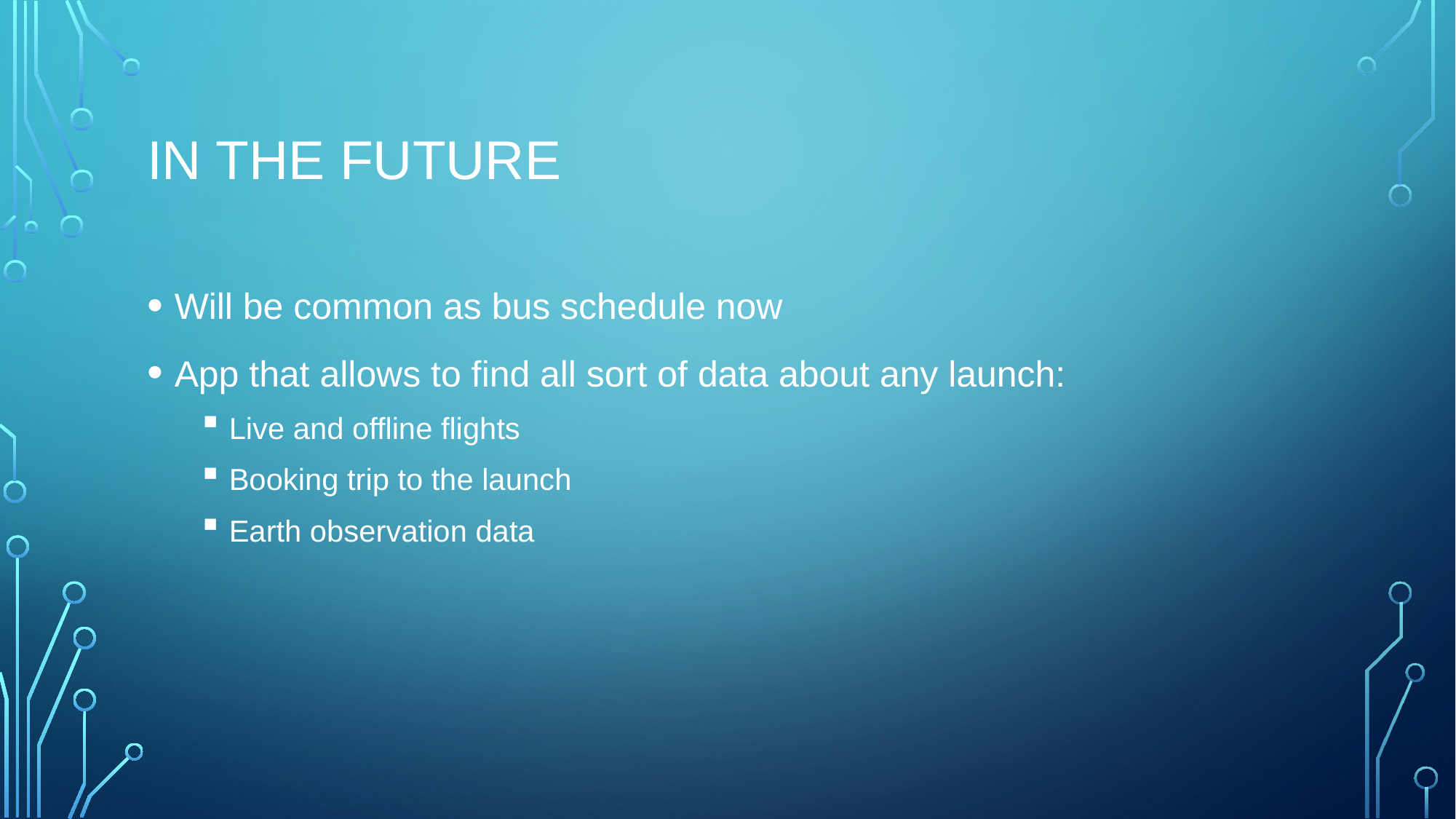

# In the future
Will be common as bus schedule now
App that allows to find all sort of data about any launch:
Live and offline flights
Booking trip to the launch
Earth observation data